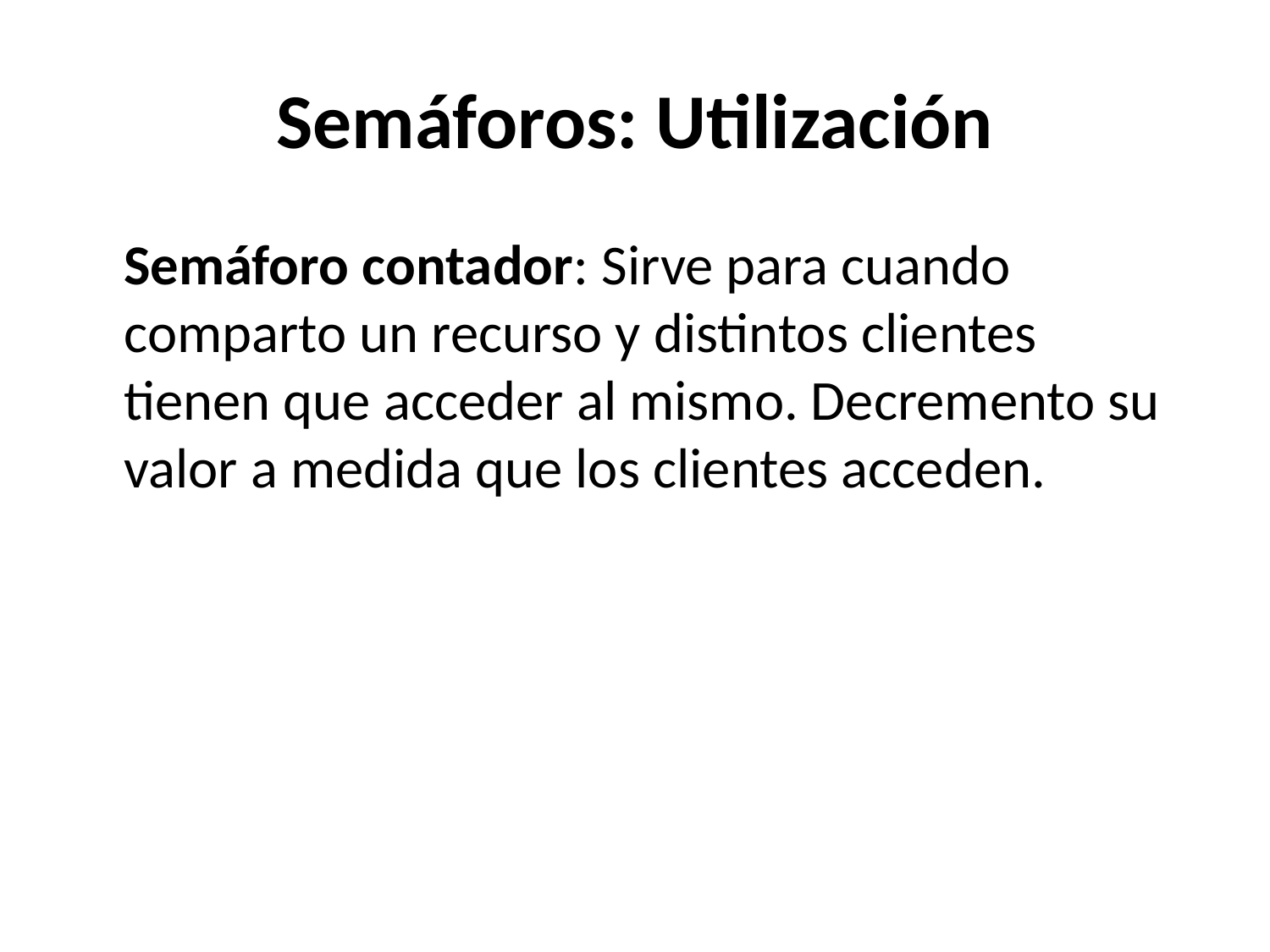

# Semáforos: Utilización
	Semáforo contador: Sirve para cuando comparto un recurso y distintos clientes tienen que acceder al mismo. Decremento su valor a medida que los clientes acceden.